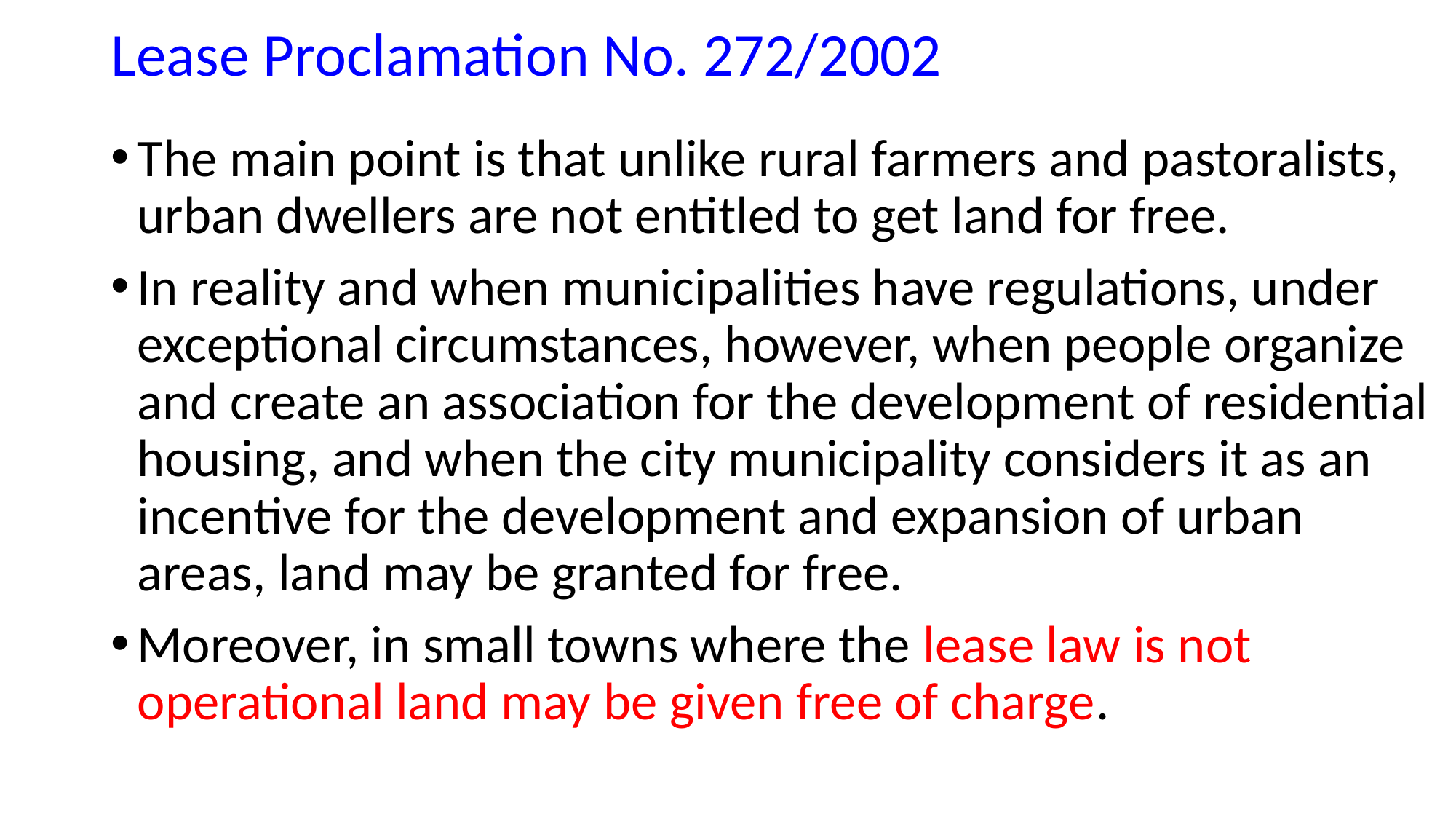

# Lease Proclamation No. 272/2002
The main point is that unlike rural farmers and pastoralists, urban dwellers are not entitled to get land for free.
In reality and when municipalities have regulations, under exceptional circumstances, however, when people organize and create an association for the development of residential housing, and when the city municipality considers it as an incentive for the development and expansion of urban areas, land may be granted for free.
Moreover, in small towns where the lease law is not operational land may be given free of charge.